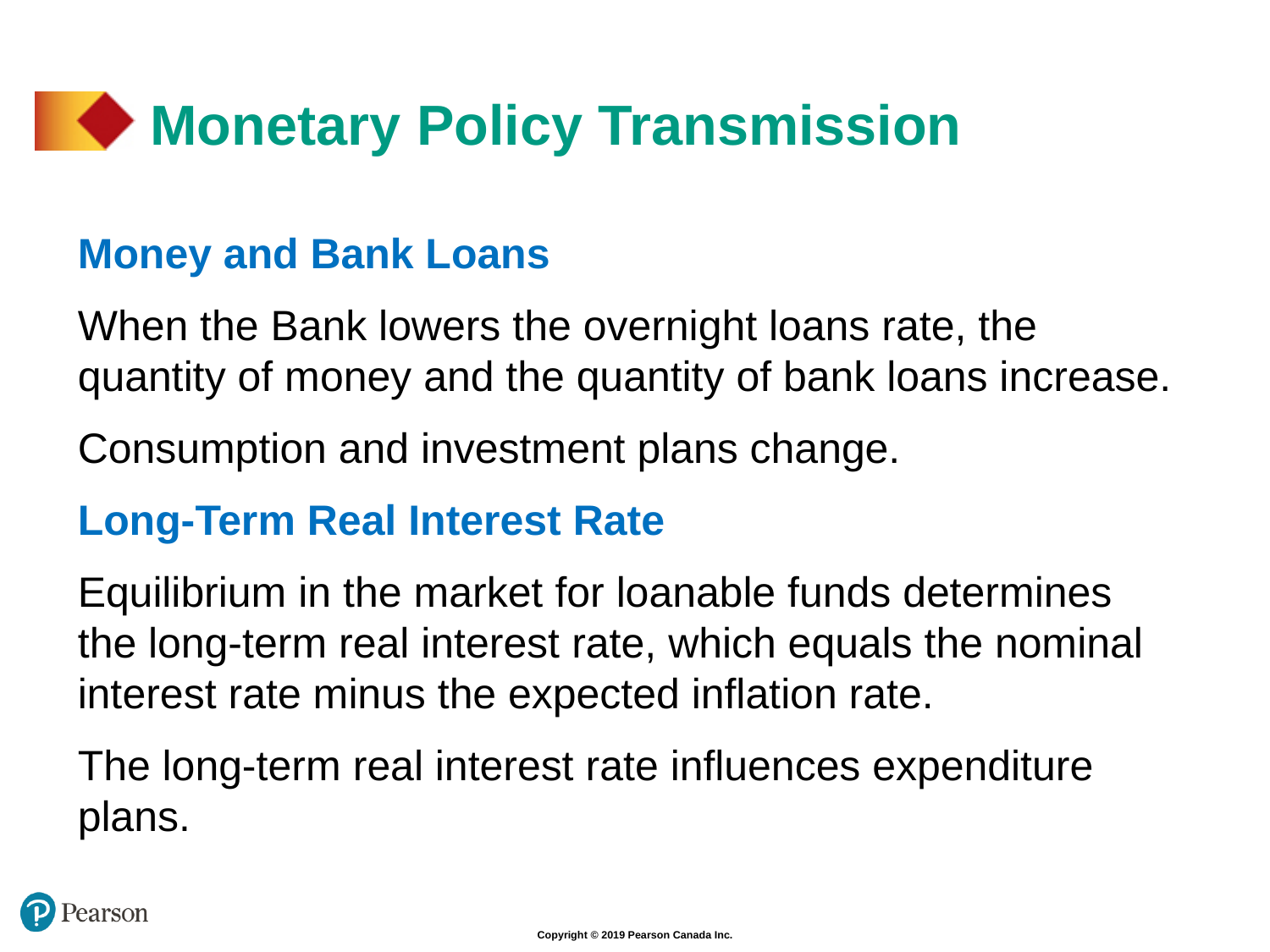

# Monetary Policy Transmission
Money and Bank Loans
When the Bank lowers the overnight loans rate, the quantity of money and the quantity of bank loans increase.
Consumption and investment plans change.
Long-Term Real Interest Rate
Equilibrium in the market for loanable funds determines the long-term real interest rate, which equals the nominal interest rate minus the expected inflation rate.
The long-term real interest rate influences expenditure plans.